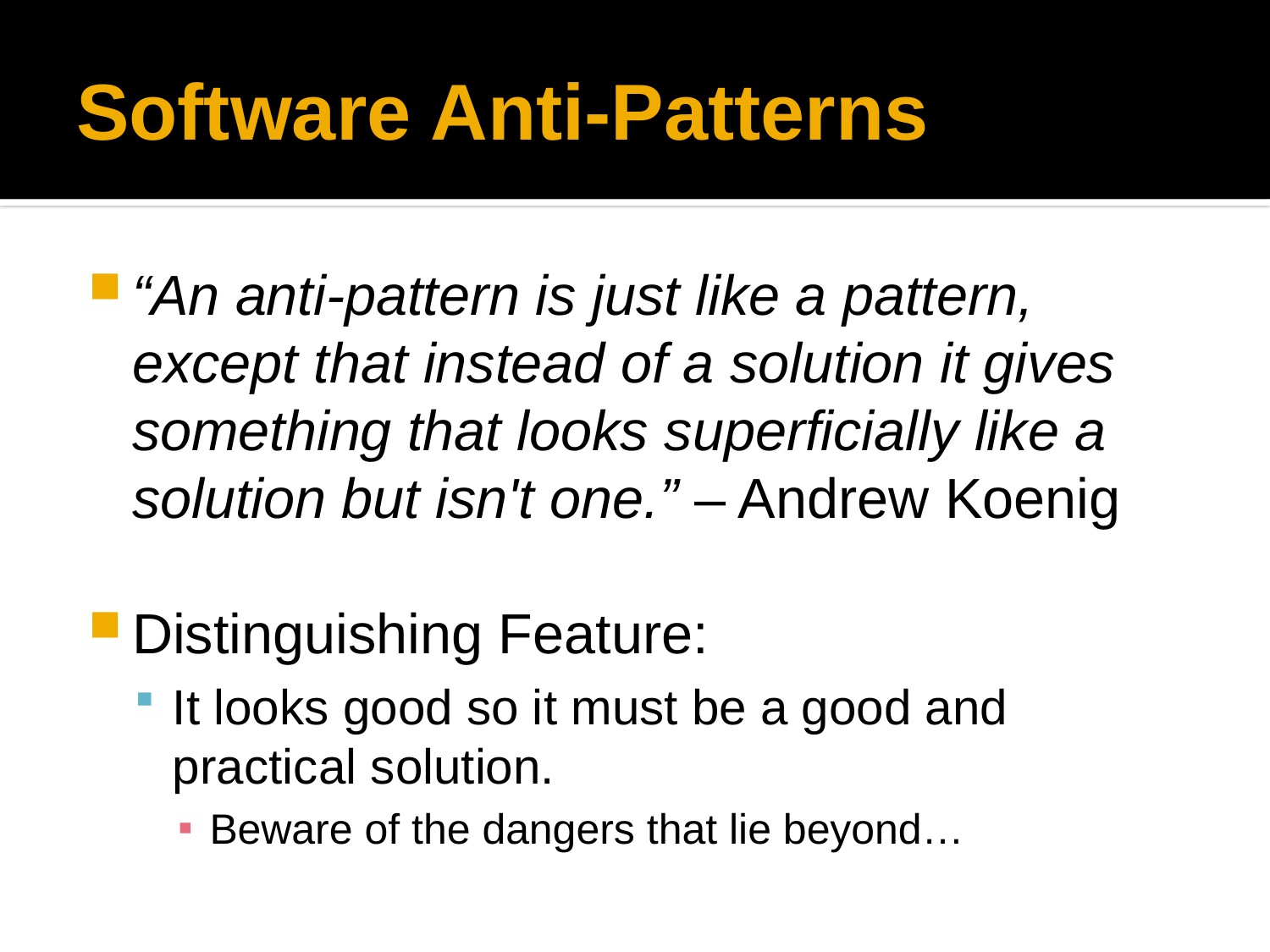

# Software Anti-Patterns
“An anti-pattern is just like a pattern, except that instead of a solution it gives something that looks superficially like a solution but isn't one.” – Andrew Koenig

Distinguishing Feature:
It looks good so it must be a good and practical solution.
Beware of the dangers that lie beyond…